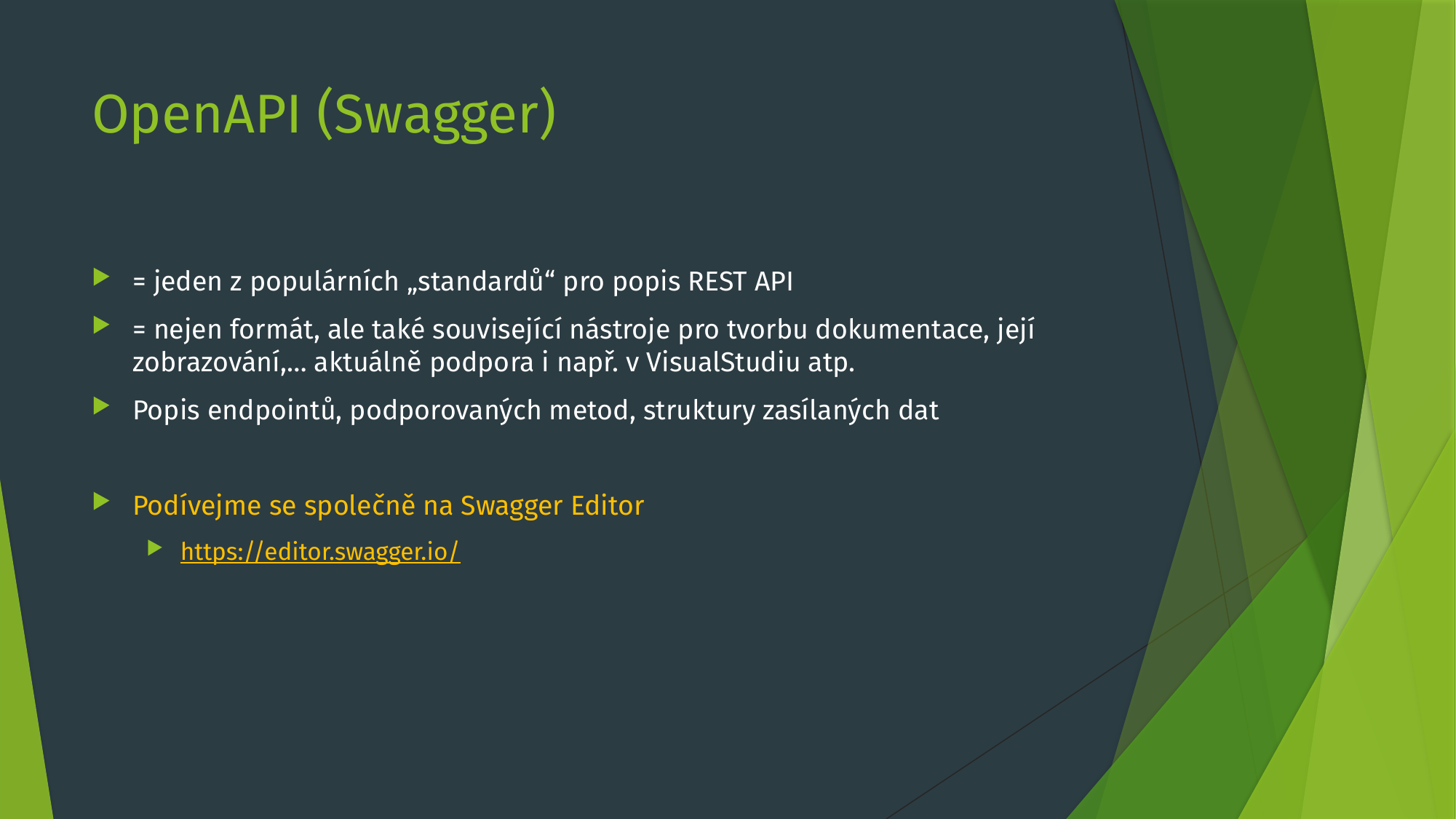

# OpenAPI (Swagger)
= jeden z populárních „standardů“ pro popis REST API
= nejen formát, ale také související nástroje pro tvorbu dokumentace, její zobrazování,… aktuálně podpora i např. v VisualStudiu atp.
Popis endpointů, podporovaných metod, struktury zasílaných dat

Podívejme se společně na Swagger Editor
https://editor.swagger.io/